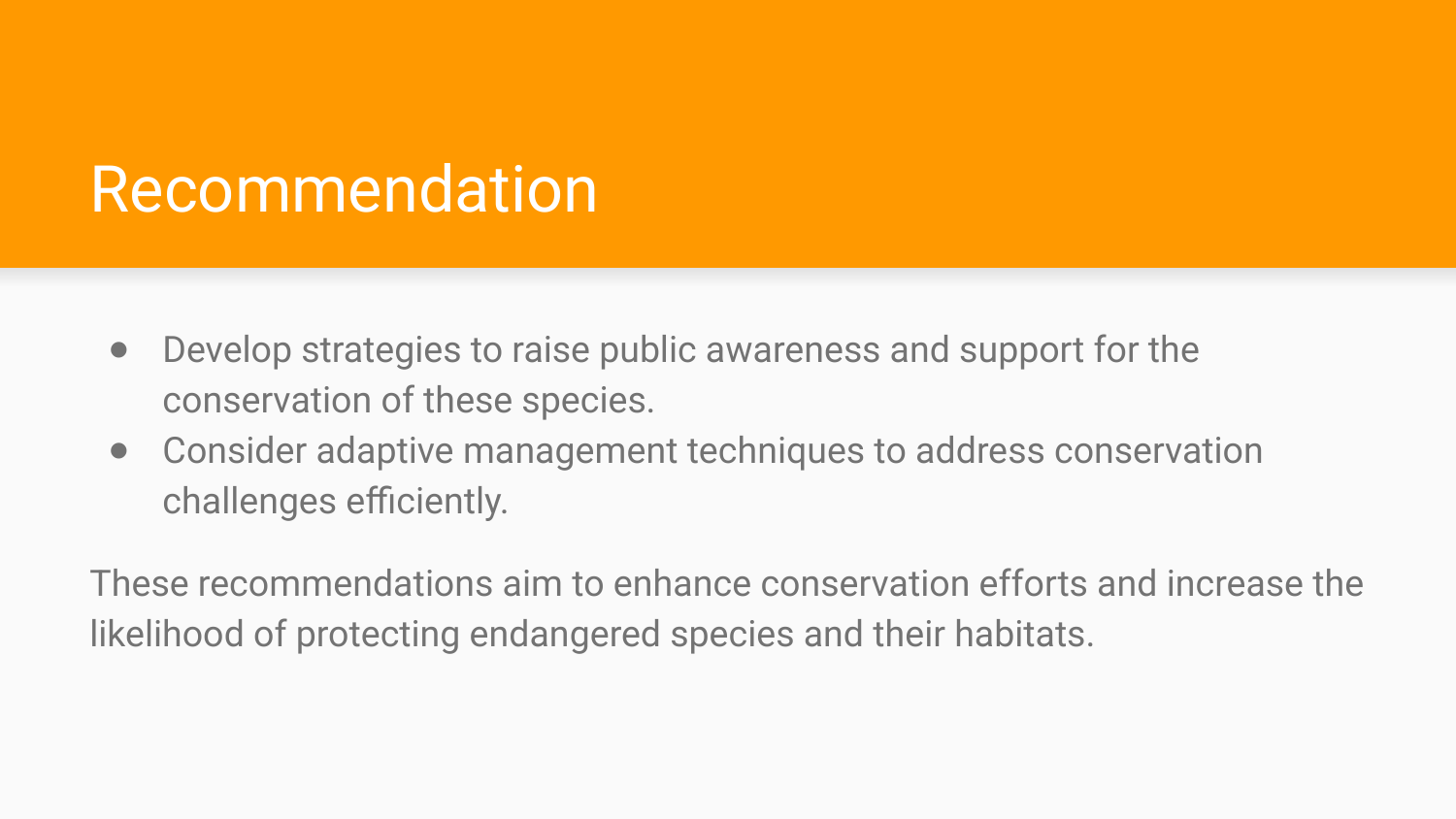

# Recommendation
Develop strategies to raise public awareness and support for the conservation of these species.
Consider adaptive management techniques to address conservation challenges efficiently.
These recommendations aim to enhance conservation efforts and increase the likelihood of protecting endangered species and their habitats.